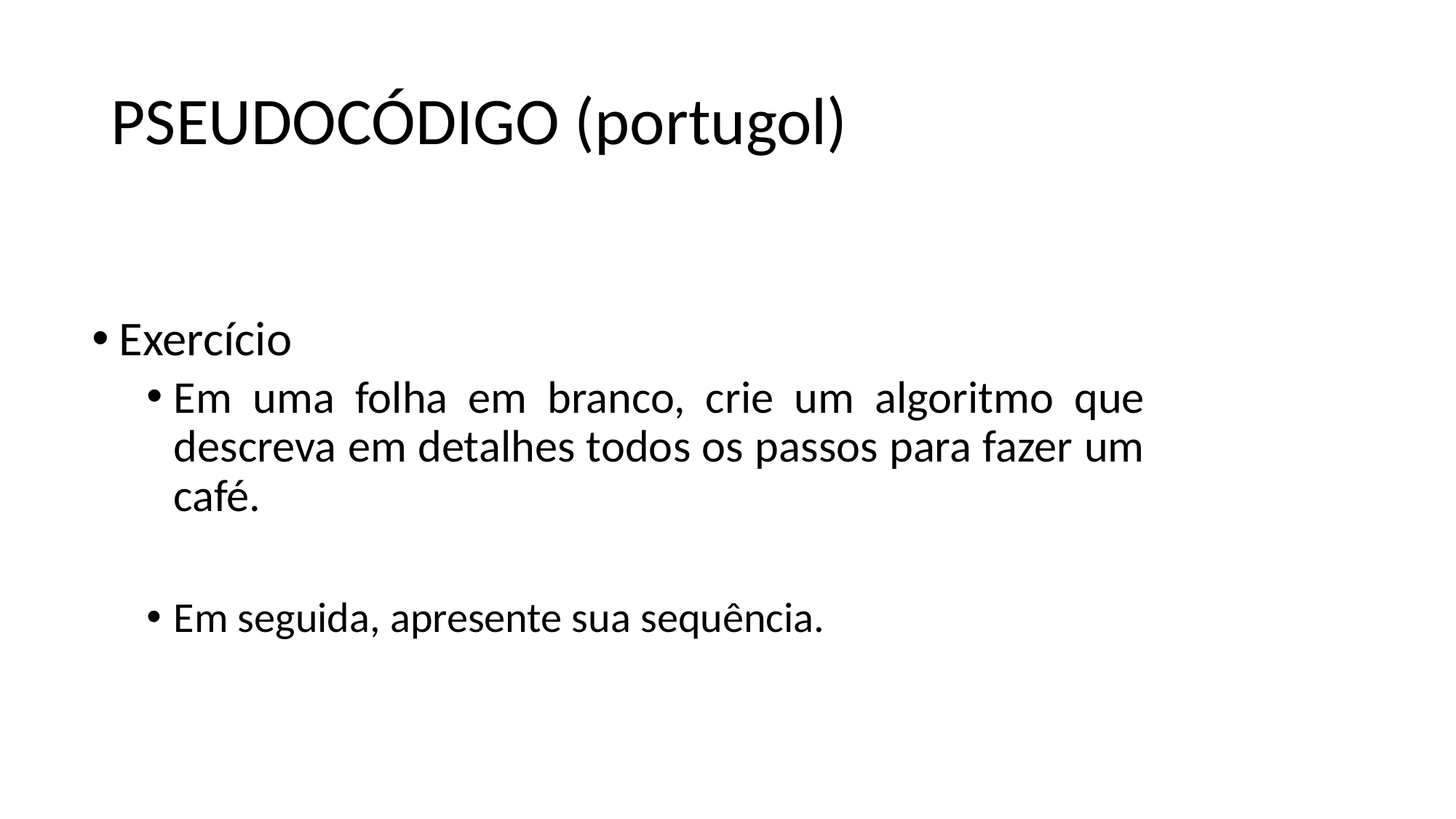

# PSEUDOCÓDIGO (portugol)
Exercício
Em uma folha em branco, crie um algoritmo que descreva em detalhes todos os passos para fazer um café.

Em seguida, apresente sua sequência.